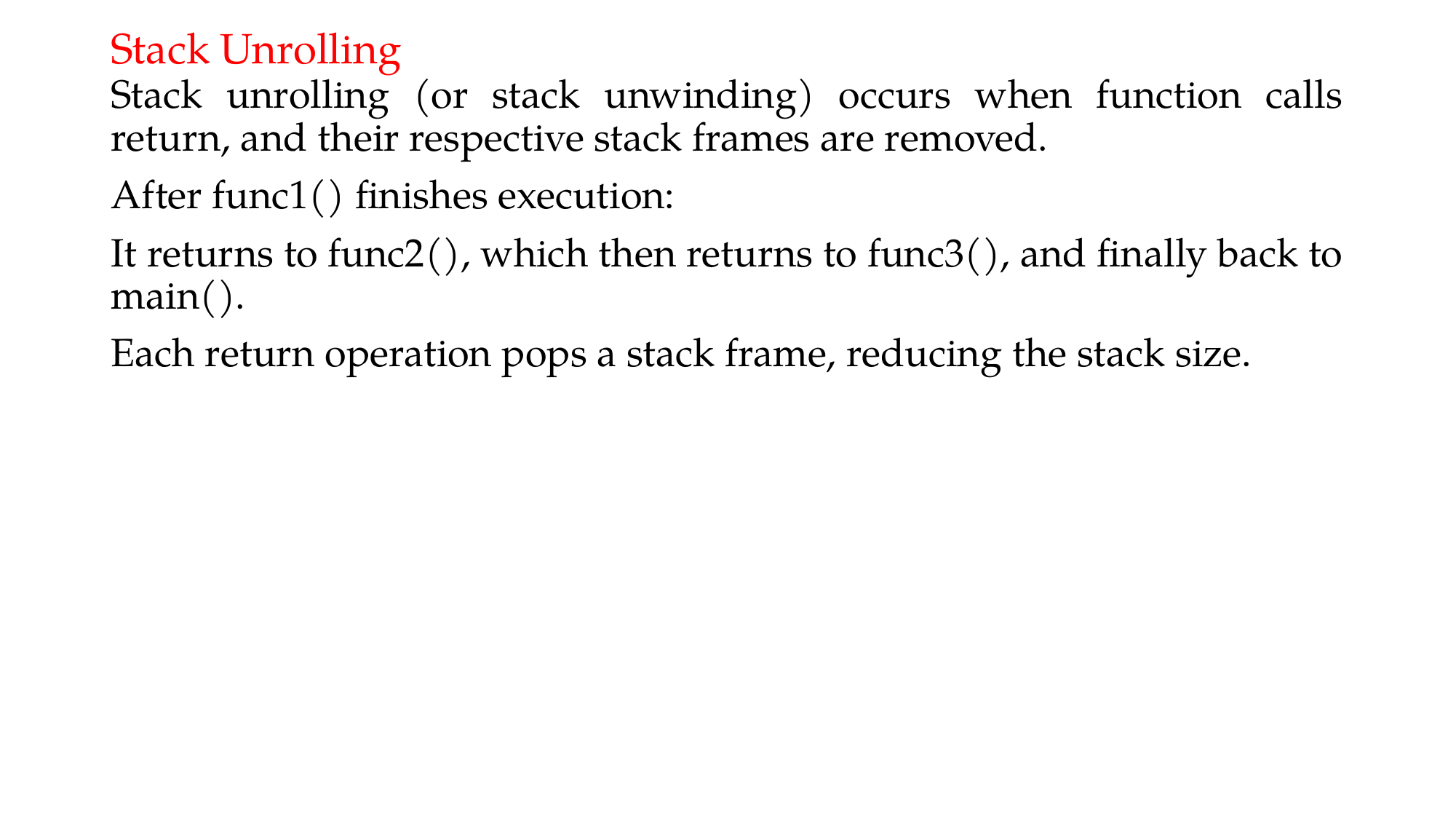

# Stack Unrolling
Stack unrolling (or stack unwinding) occurs when function calls return, and their respective stack frames are removed.
After func1() finishes execution:
It returns to func2(), which then returns to func3(), and finally back to main().
Each return operation pops a stack frame, reducing the stack size.